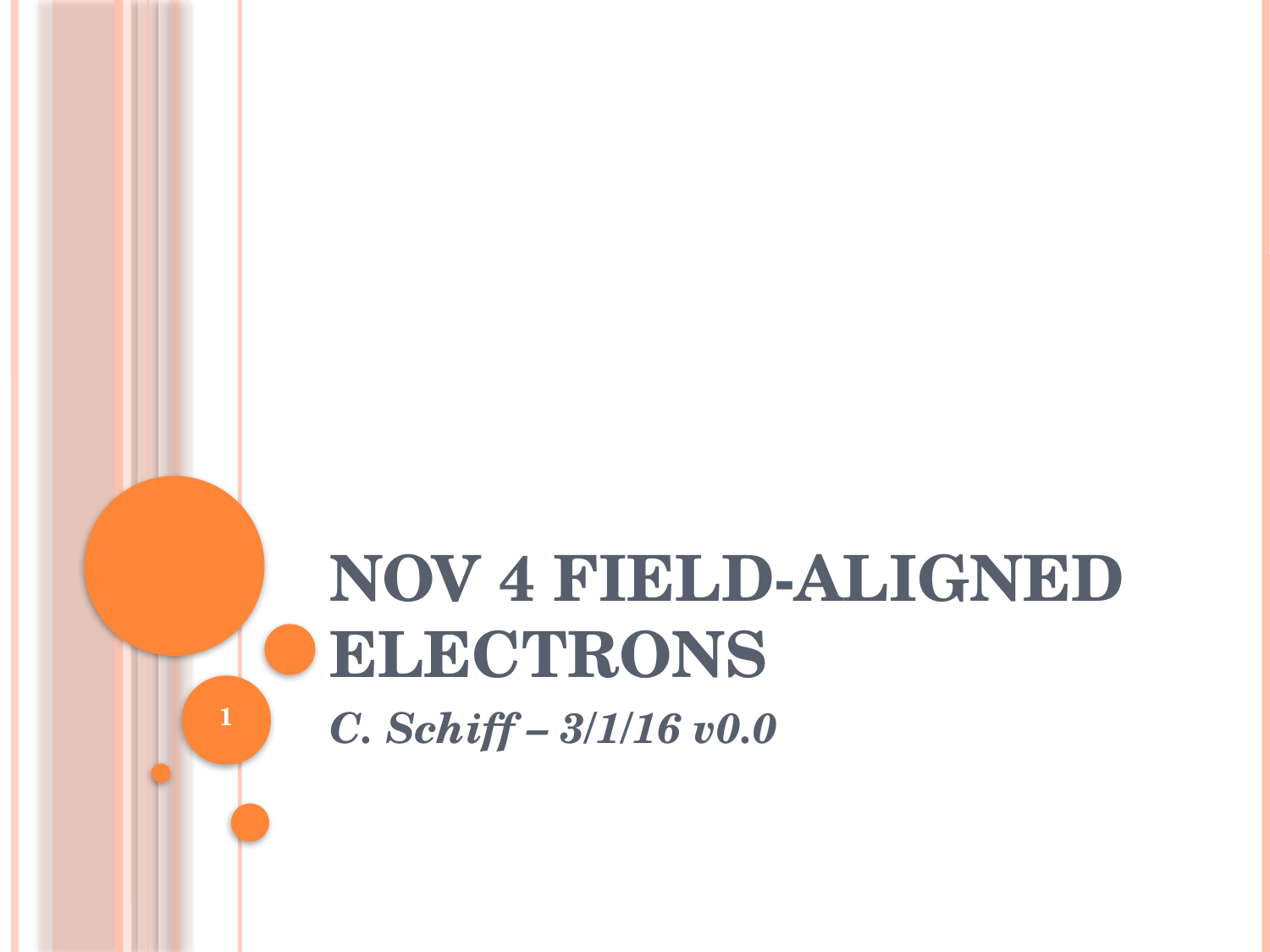

# Nov 4 Field-Aligned Electrons
1
C. Schiff – 3/1/16 v0.0